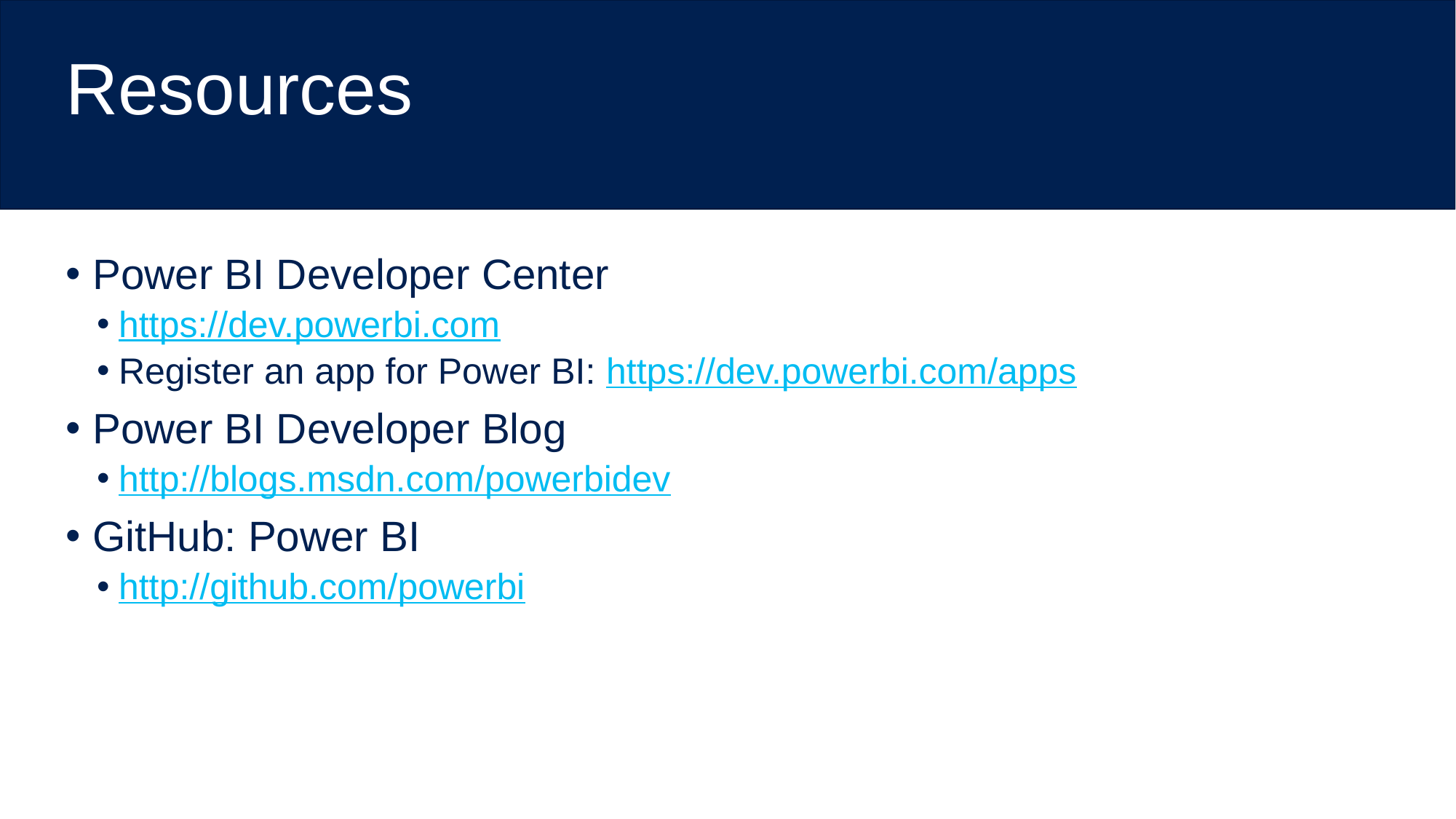

Resources

Power BI Developer Center
https://dev.powerbi.com
Register an app for Power BI: https://dev.powerbi.com/apps
Power BI Developer Blog
http://blogs.msdn.com/powerbidev
GitHub: Power BI
http://github.com/powerbi